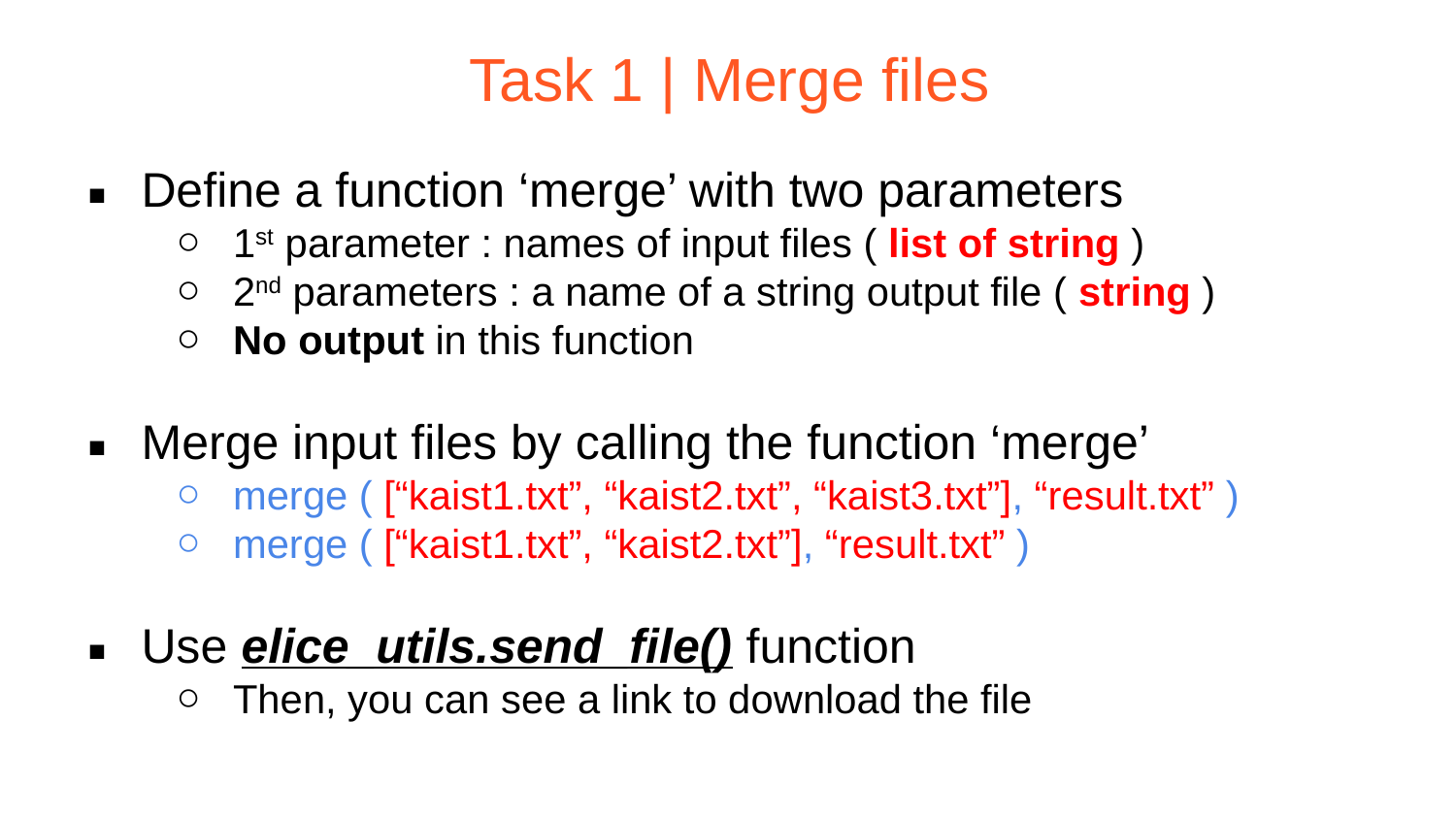

Task 1 | Merge files
Define a function ‘merge’ with two parameters
1st parameter : names of input files ( list of string )
2nd parameters : a name of a string output file ( string )
No output in this function

Merge input files by calling the function ‘merge’
merge ( [“kaist1.txt”, “kaist2.txt”, “kaist3.txt”], “result.txt” )
merge ( [“kaist1.txt”, “kaist2.txt”], “result.txt” )

Use elice_utils.send_file() function
Then, you can see a link to download the file